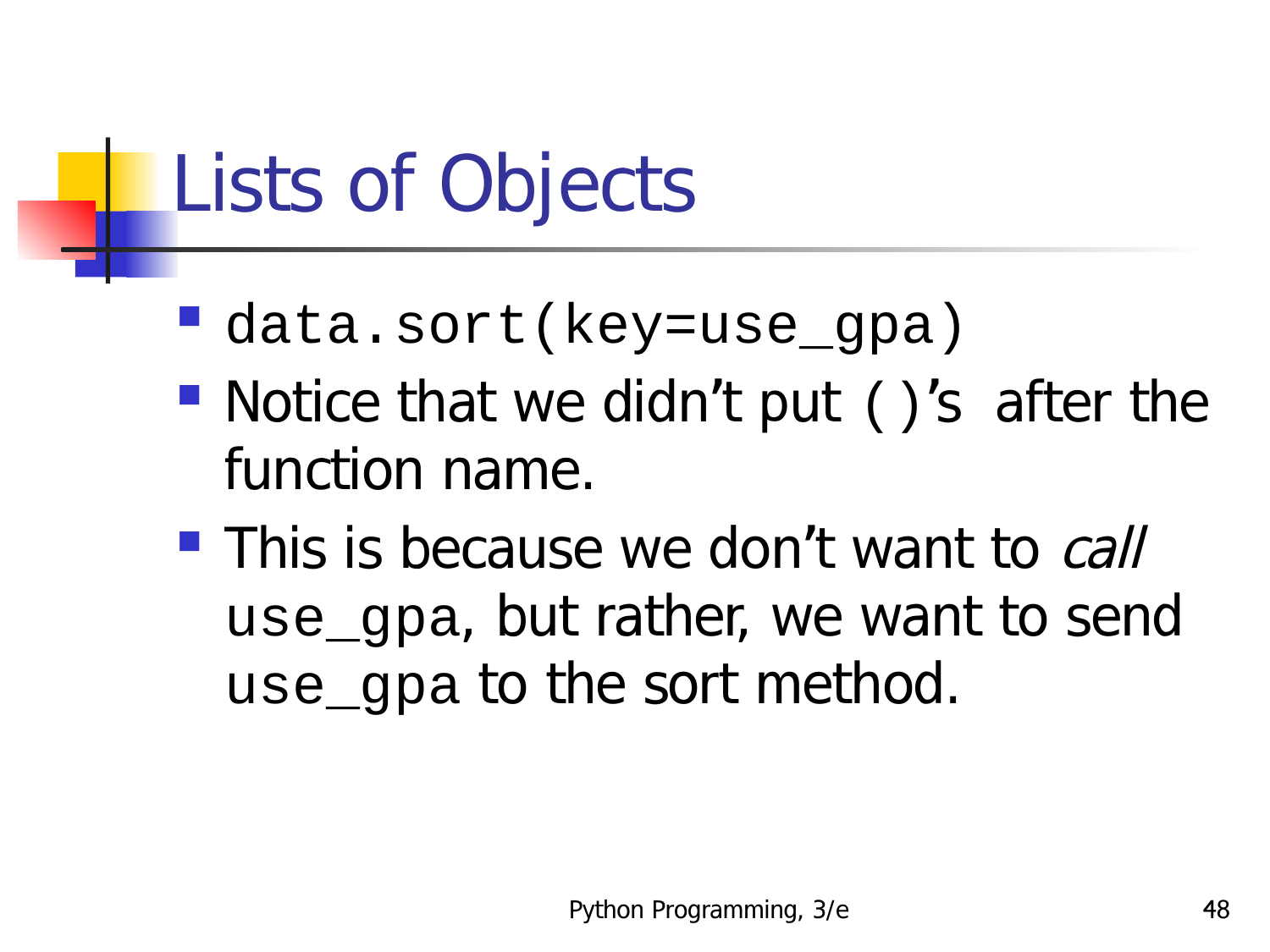

# Lists of Objects
data.sort(key=use_gpa)
Notice that we didn’t put ()’s after the function name.
This is because we don’t want to call use_gpa, but rather, we want to send use_gpa to the sort method.
Python Programming, 3/e
48